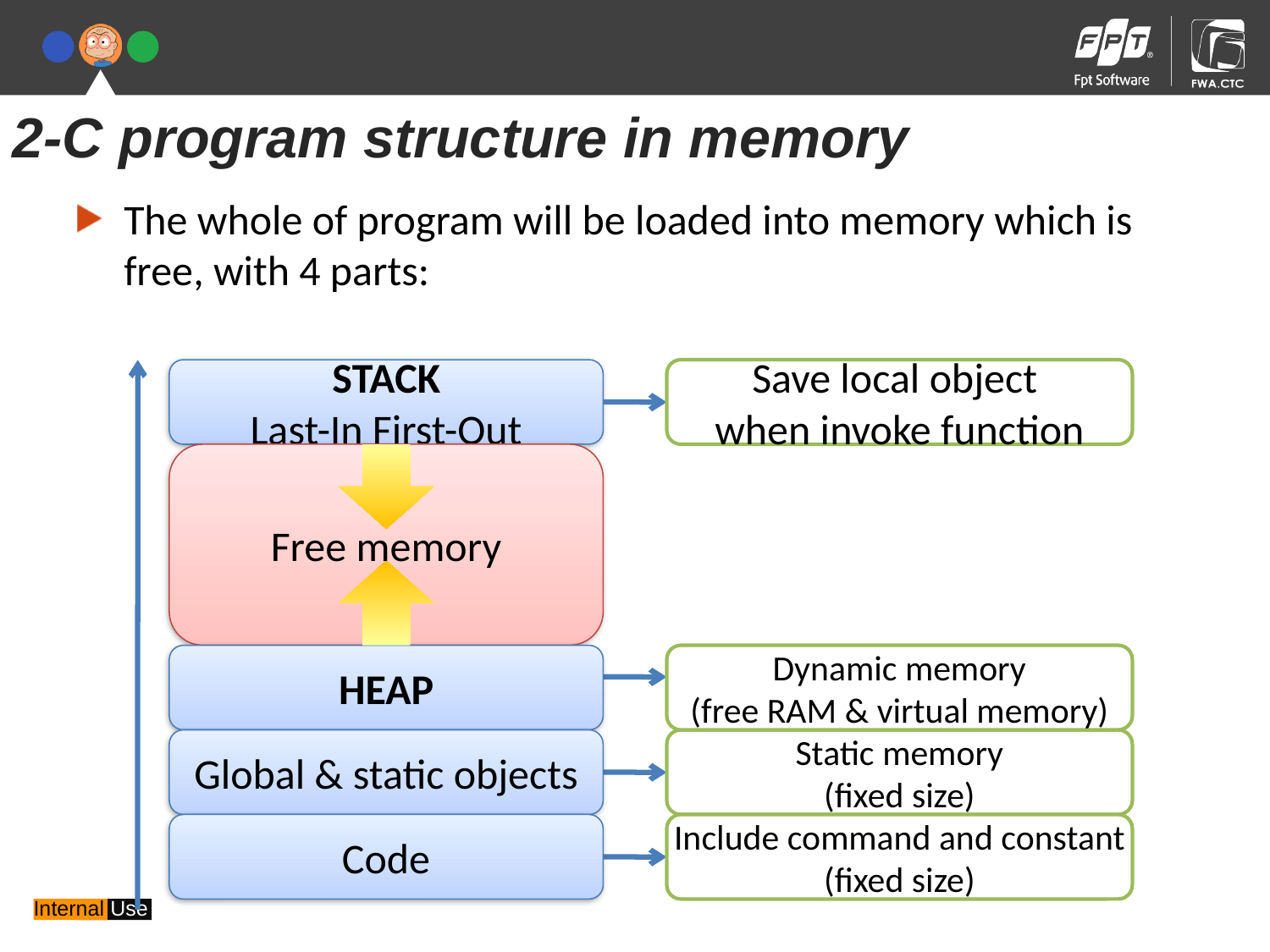

2-C program structure in memory
The whole of program will be loaded into memory which is free, with 4 parts:
STACK
Last-In First-Out
Save local object
when invoke function

Free memory

HEAP
Dynamic memory
(free RAM & virtual memory)
Global & static objects
Static memory
(fixed size)
Code
Include command and constant
(fixed size)